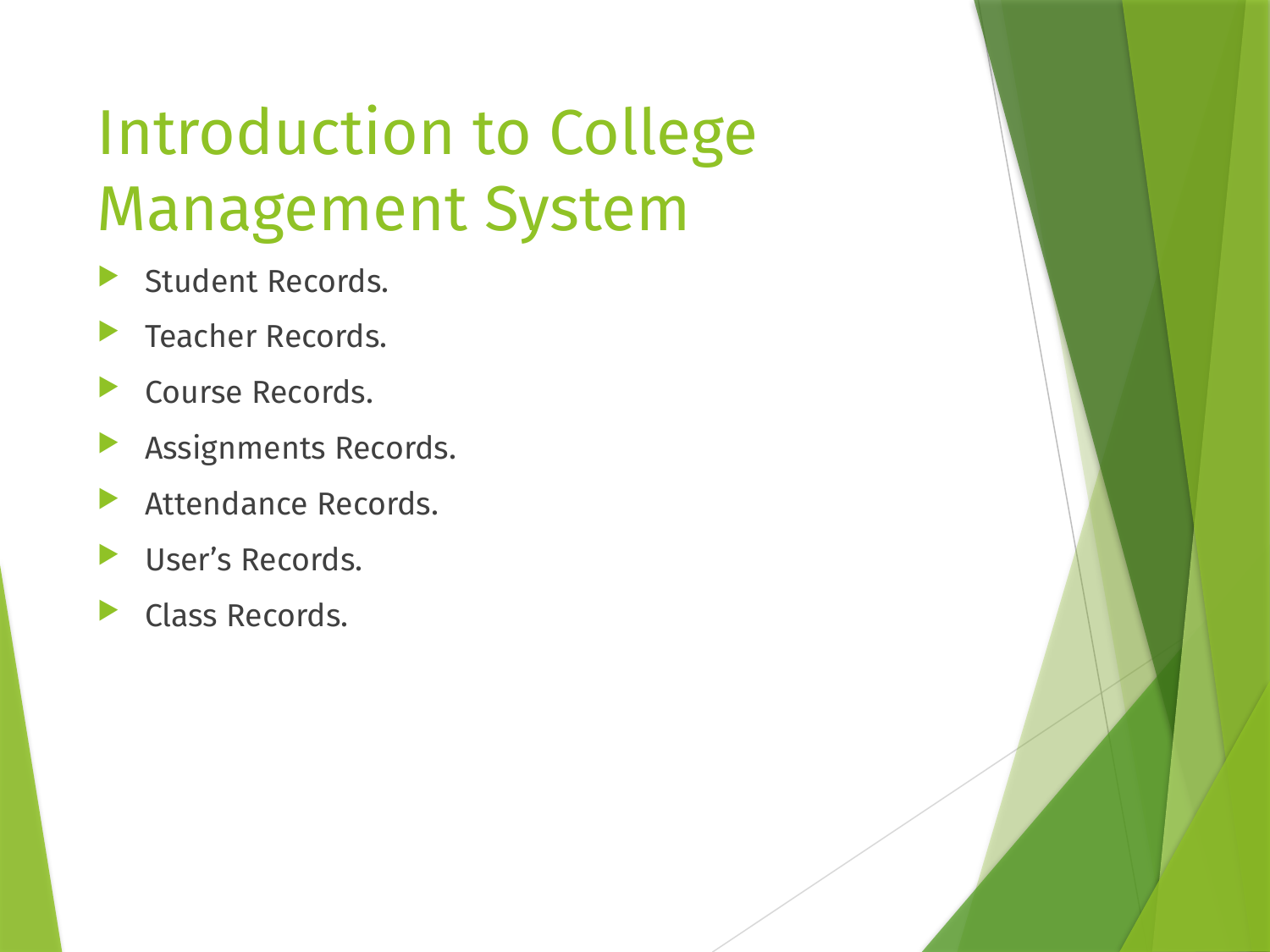

# Introduction to College  Management System
Student Records.
Teacher Records.
Course Records.
Assignments Records.
Attendance Records.
User’s Records.
Class Records.